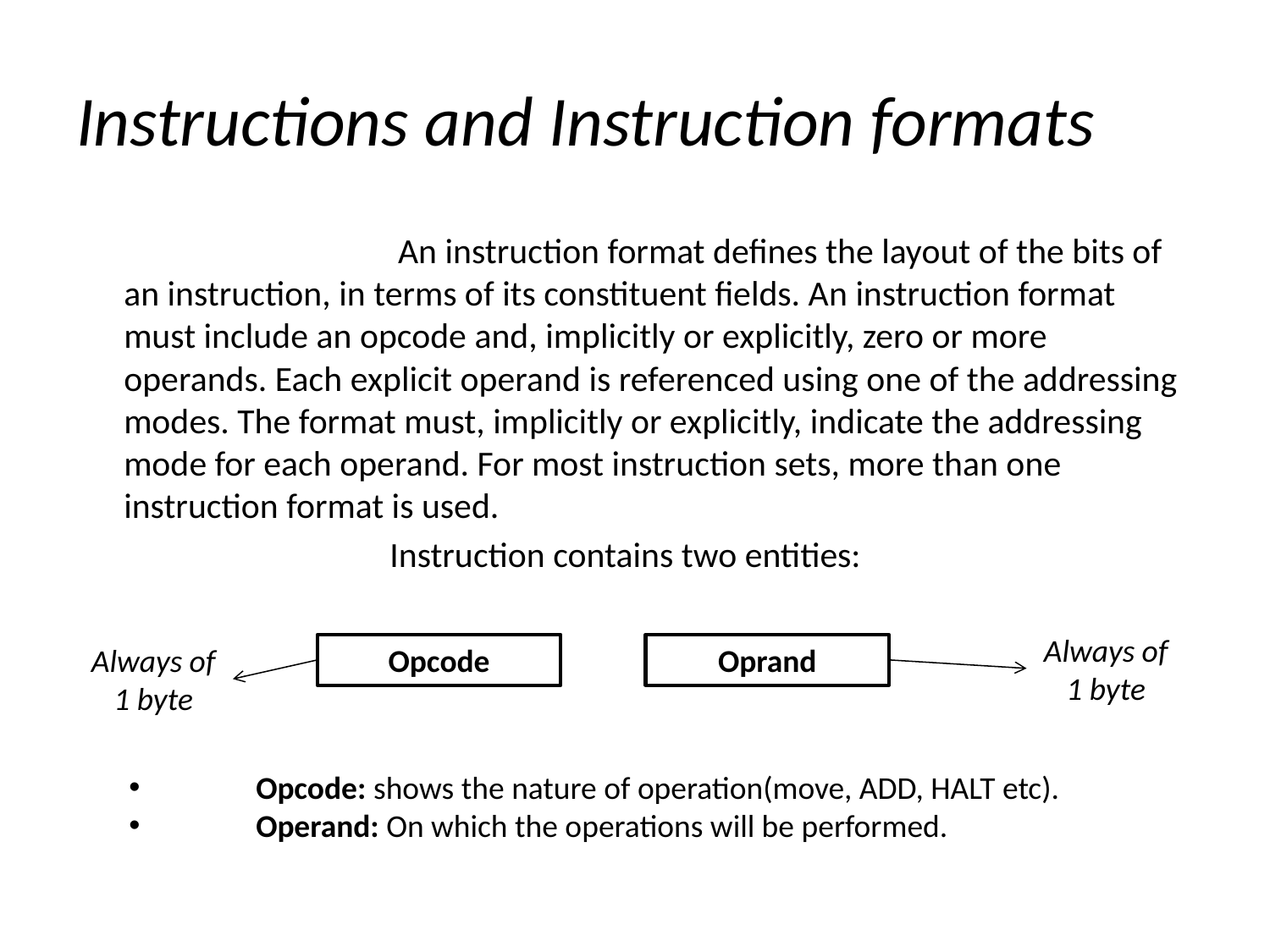

# Instructions and Instruction formats
                                        An instruction format defines the layout of the bits of an instruction, in terms of its constituent fields. An instruction format must include an opcode and, implicitly or explicitly, zero or more operands. Each explicit operand is referenced using one of the addressing modes. The format must, implicitly or explicitly, indicate the addressing mode for each operand. For most instruction sets, more than one instruction format is used.
                                       Instruction contains two entities:
Always of 1 byte
Always of 1 byte
Opcode
Oprand
 	Opcode: shows the nature of operation(move, ADD, HALT etc).
 	Operand: On which the operations will be performed.